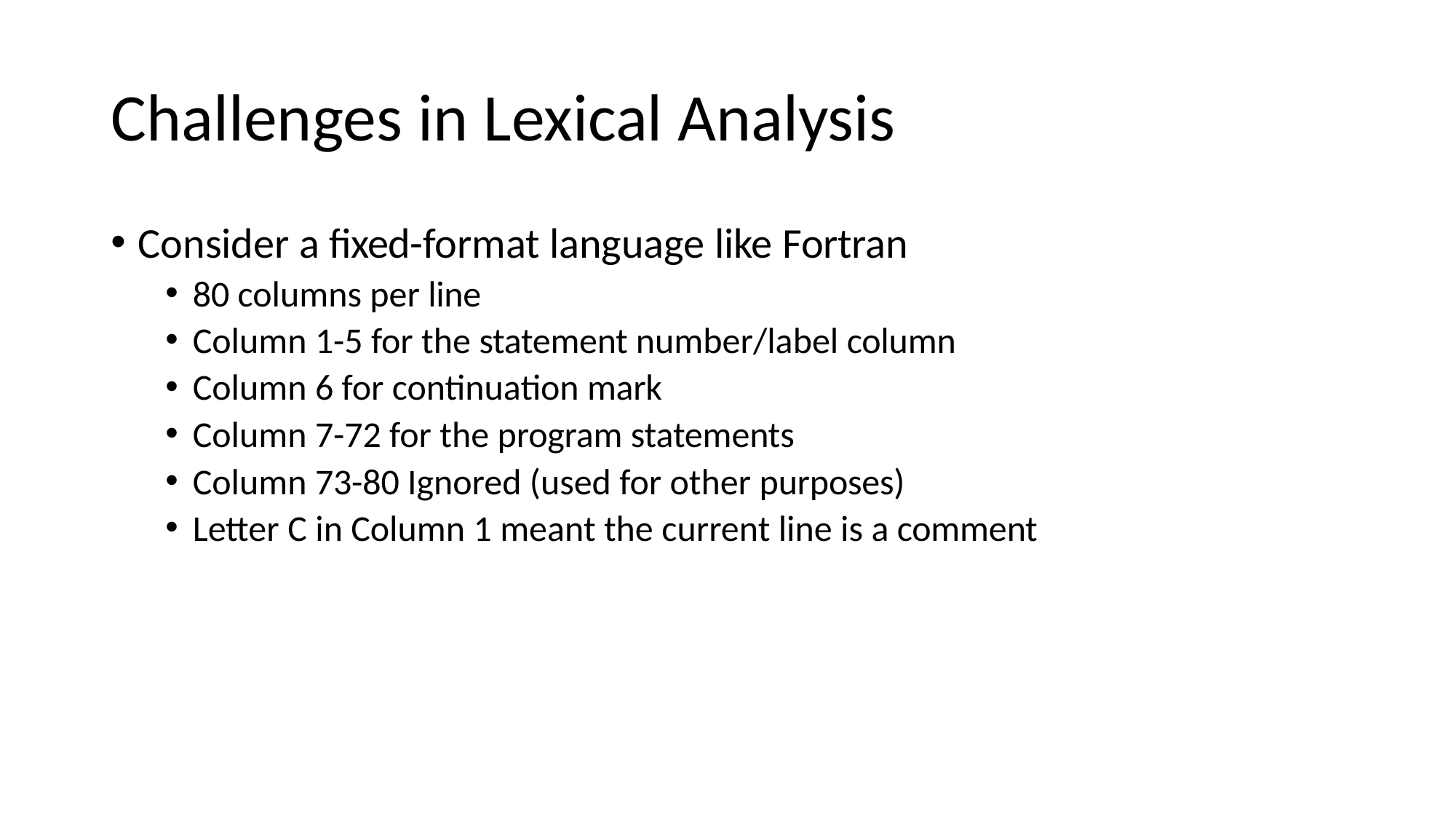

# Challenges in Lexical Analysis
Consider a fixed-format language like Fortran
80 columns per line
Column 1-5 for the statement number/label column
Column 6 for continuation mark
Column 7-72 for the program statements
Column 73-80 Ignored (used for other purposes)
Letter C in Column 1 meant the current line is a comment